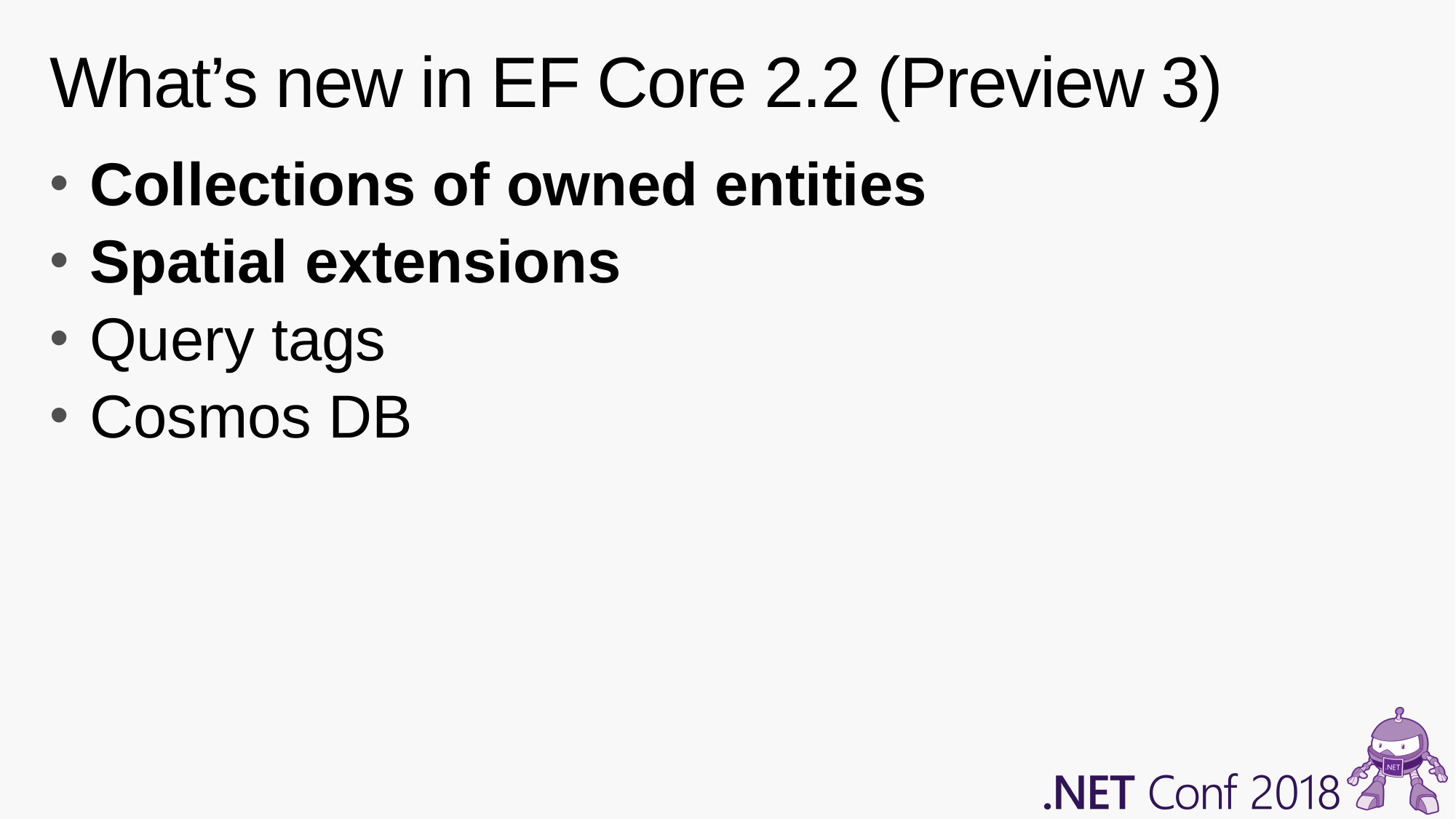

# What’s new in EF Core 2.2 (Preview 3)
Collections of owned entities
Spatial extensions
Query tags
Cosmos DB